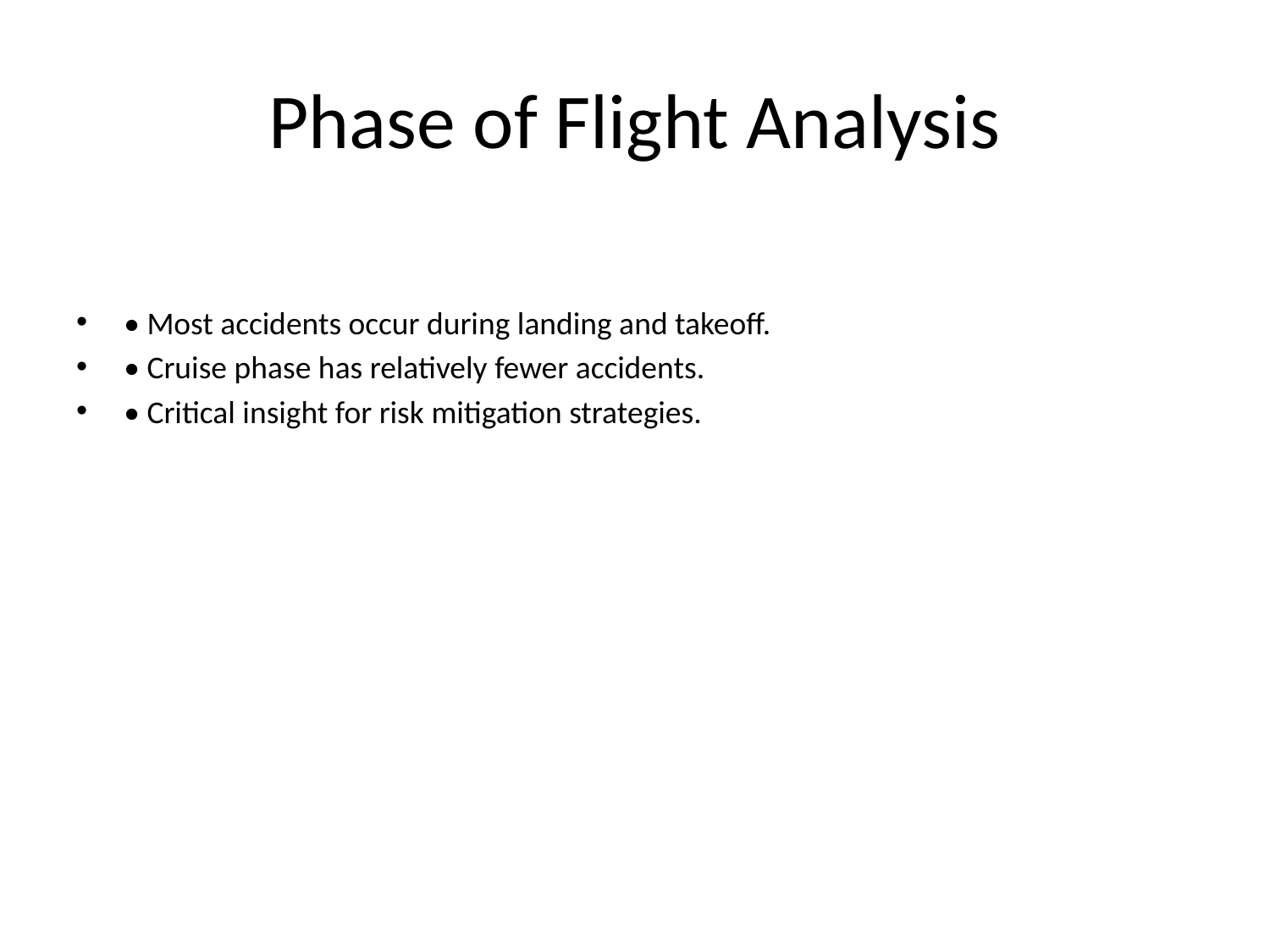

# Phase of Flight Analysis

• Most accidents occur during landing and takeoff.
• Cruise phase has relatively fewer accidents.
• Critical insight for risk mitigation strategies.